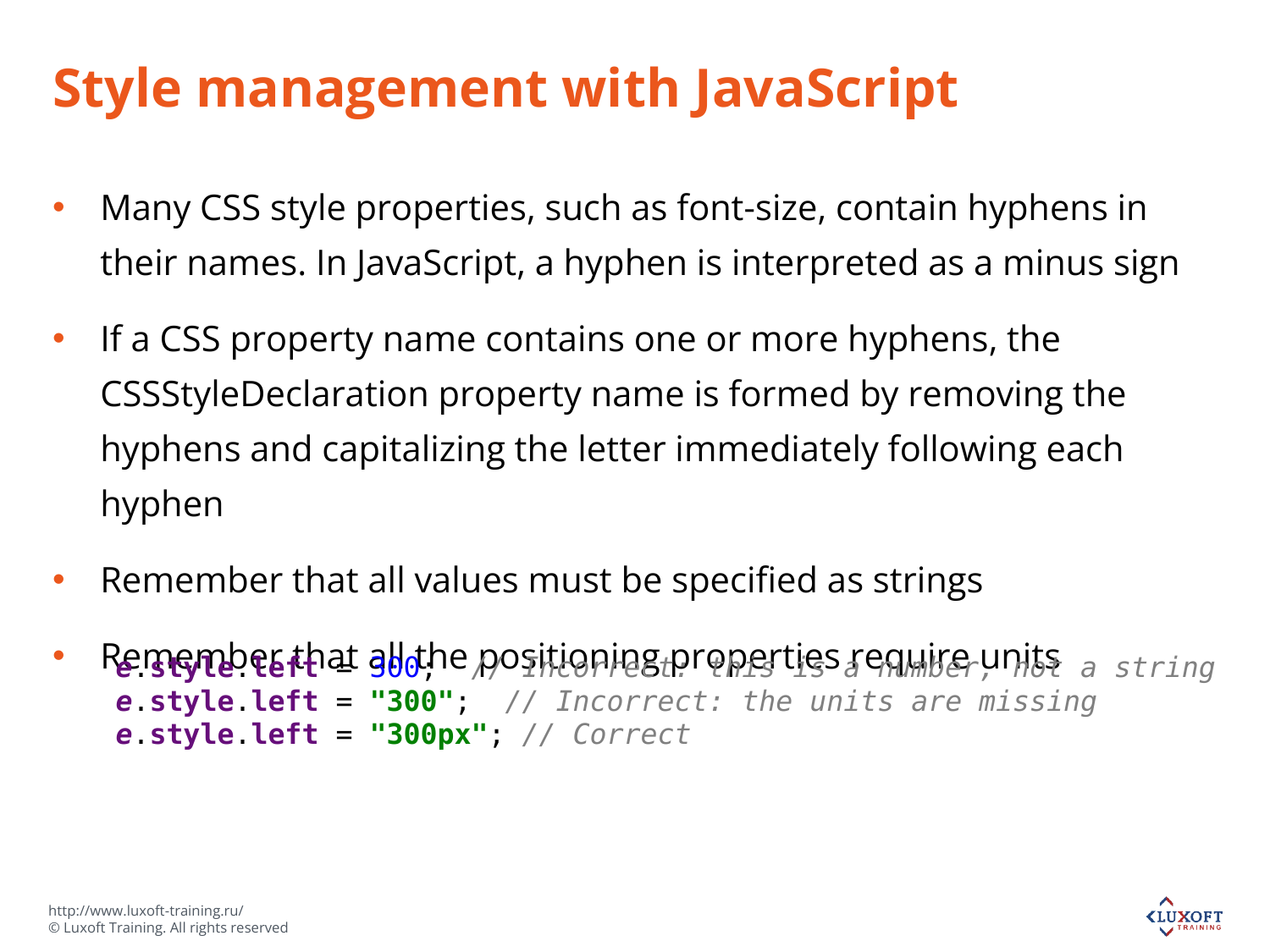

# Style management with JavaScript
Many CSS style properties, such as font-size, contain hyphens in their names. In JavaScript, a hyphen is interpreted as a minus sign
If a CSS property name contains one or more hyphens, the CSSStyleDeclaration property name is formed by removing the hyphens and capitalizing the letter immediately following each hyphen
Remember that all values must be specified as strings
Remember that all the positioning properties require units

e.style.left = 300;  // Incorrect: this is a number, not a string
e.style.left = "300";  // Incorrect: the units are missing
e.style.left = "300px"; // Correct